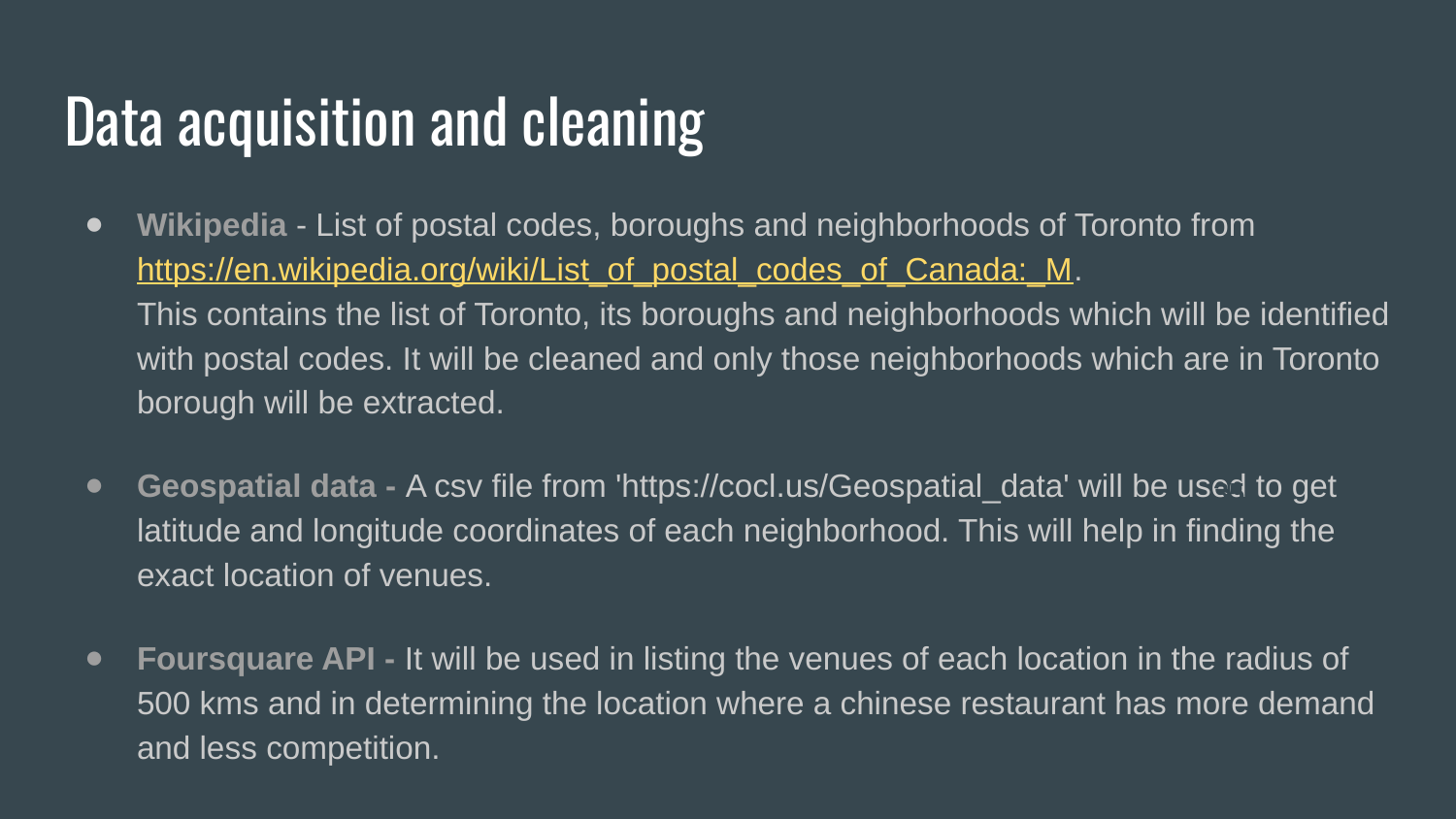

Data acquisition and cleaning
Wikipedia - List of postal codes, boroughs and neighborhoods of Toronto from https://en.wikipedia.org/wiki/List_of_postal_codes_of_Canada:_M.
This contains the list of Toronto, its boroughs and neighborhoods which will be identified with postal codes. It will be cleaned and only those neighborhoods which are in Toronto borough will be extracted.

Geospatial data - A csv file from 'https://cocl.us/Geospatial_data' will be used to get latitude and longitude coordinates of each neighborhood. This will help in finding the exact location of venues.

Foursquare API - It will be used in listing the venues of each location in the radius of 500 kms and in determining the location where a chinese restaurant has more demand and less competition.
35
22
25